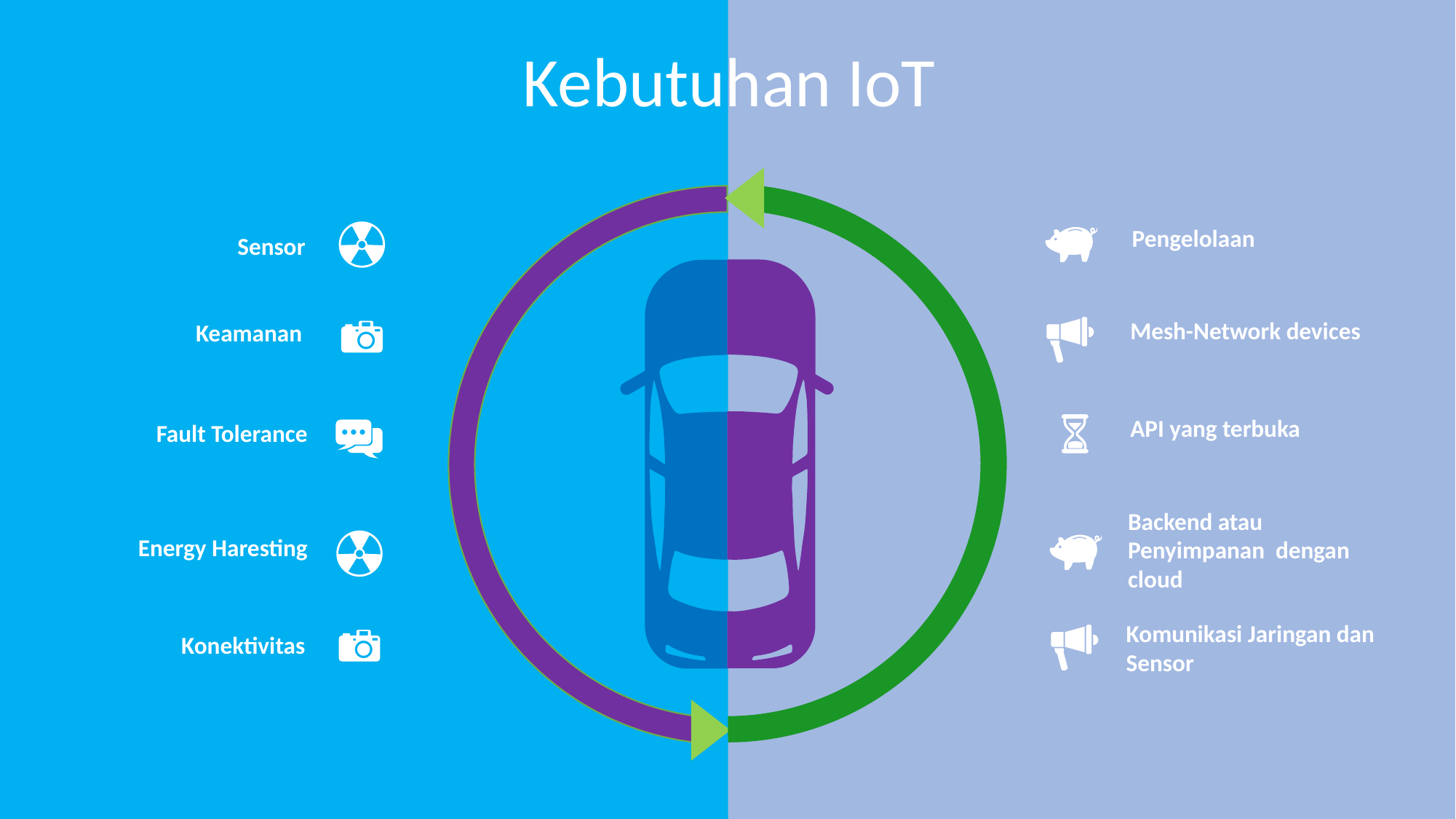

Kebutuhan IoT

Pengelolaan

Mesh-Network devices

API yang terbuka

Sensor
Keamanan

Fault Tolerance

Backend atau Penyimpanan  dengan cloud

Komunikasi Jaringan dan Sensor

Energy Haresting

Konektivitas